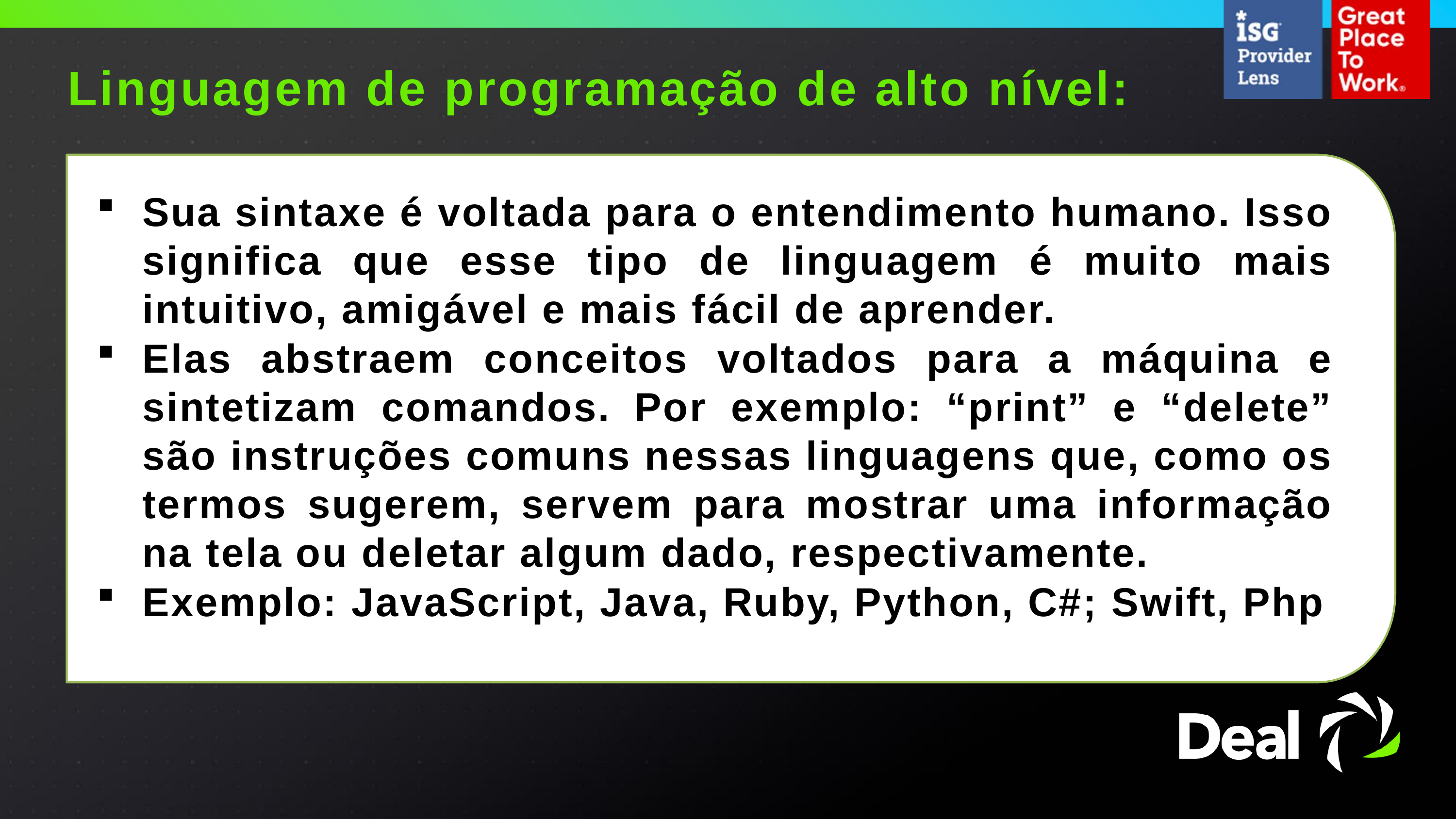

Linguagem de programação de alto nível:

Sua sintaxe é voltada para o entendimento humano. Isso significa que esse tipo de linguagem é muito mais intuitivo, amigável e mais fácil de aprender.
Elas abstraem conceitos voltados para a máquina e sintetizam comandos. Por exemplo: “print” e “delete” são instruções comuns nessas linguagens que, como os termos sugerem, servem para mostrar uma informação na tela ou deletar algum dado, respectivamente.
Exemplo: JavaScript, Java, Ruby, Python, C#; Swift, Php